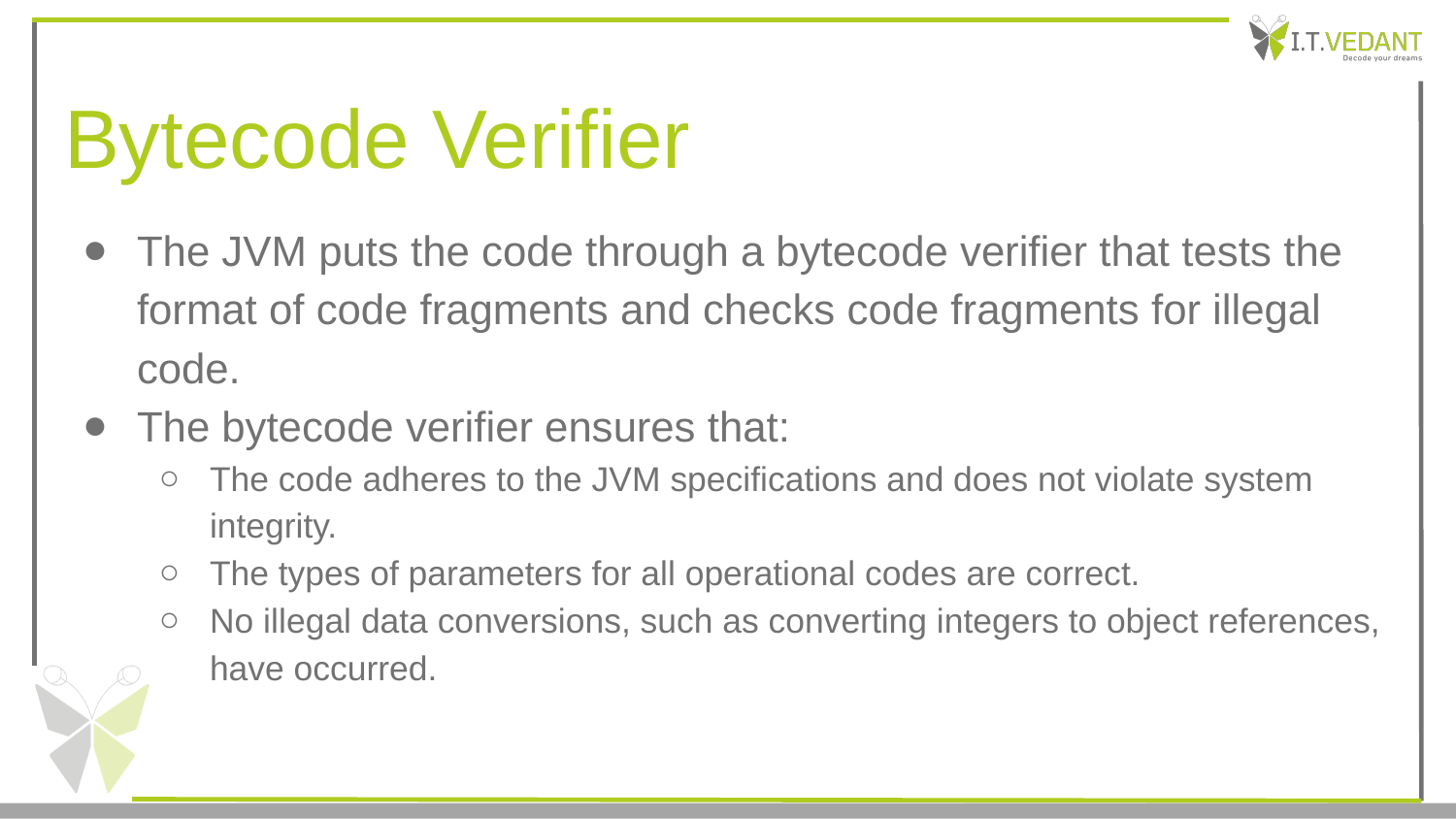

# Bytecode Verifier
The JVM puts the code through a bytecode verifier that tests the format of code fragments and checks code fragments for illegal code.
The bytecode verifier ensures that:
The code adheres to the JVM specifications and does not violate system integrity.
The types of parameters for all operational codes are correct.
No illegal data conversions, such as converting integers to object references, have occurred.